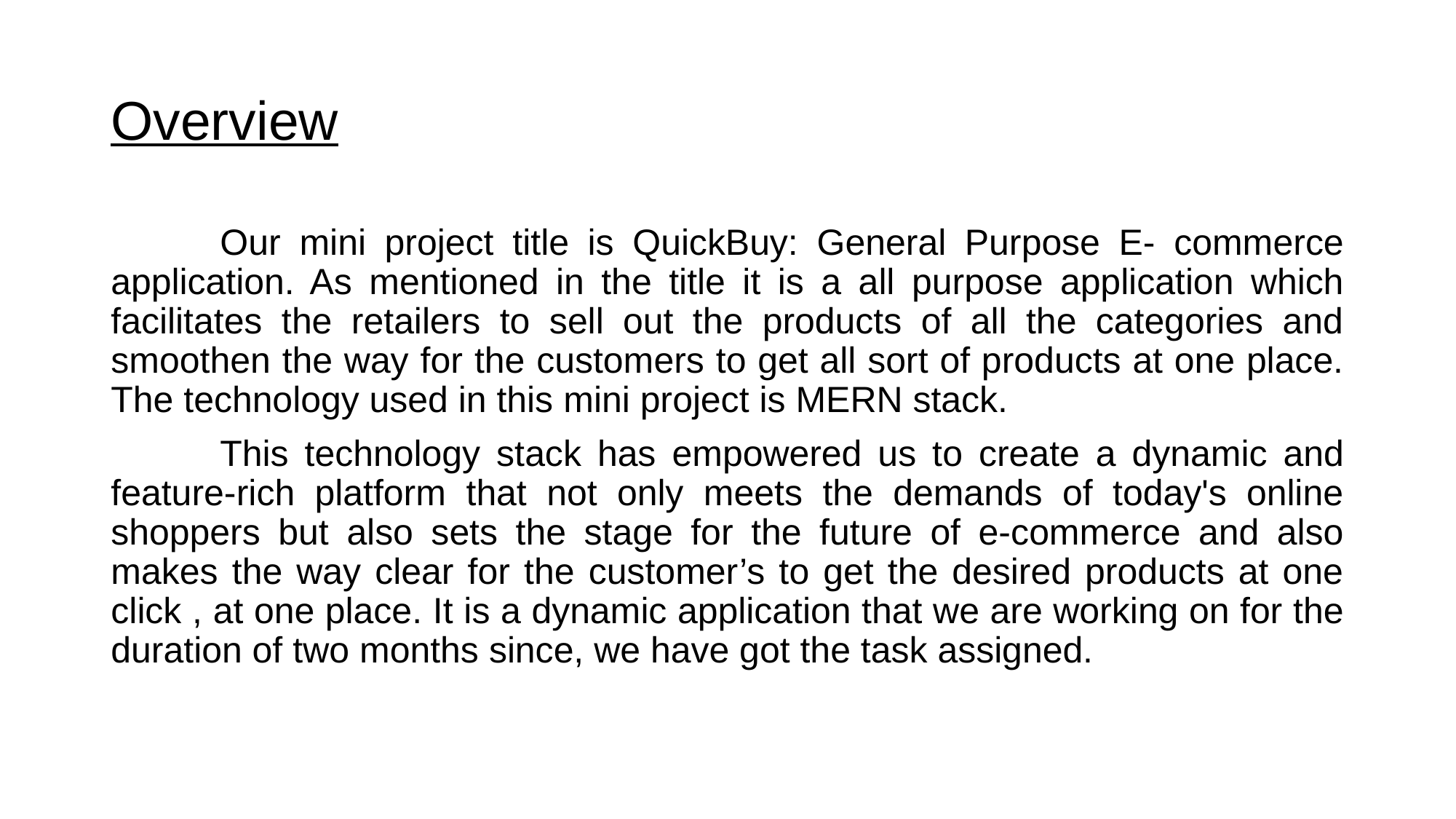

# Overview
	Our mini project title is QuickBuy: General Purpose E- commerce application. As mentioned in the title it is a all purpose application which facilitates the retailers to sell out the products of all the categories and smoothen the way for the customers to get all sort of products at one place. The technology used in this mini project is MERN stack.
	This technology stack has empowered us to create a dynamic and feature-rich platform that not only meets the demands of today's online shoppers but also sets the stage for the future of e-commerce and also makes the way clear for the customer’s to get the desired products at one click , at one place. It is a dynamic application that we are working on for the duration of two months since, we have got the task assigned.